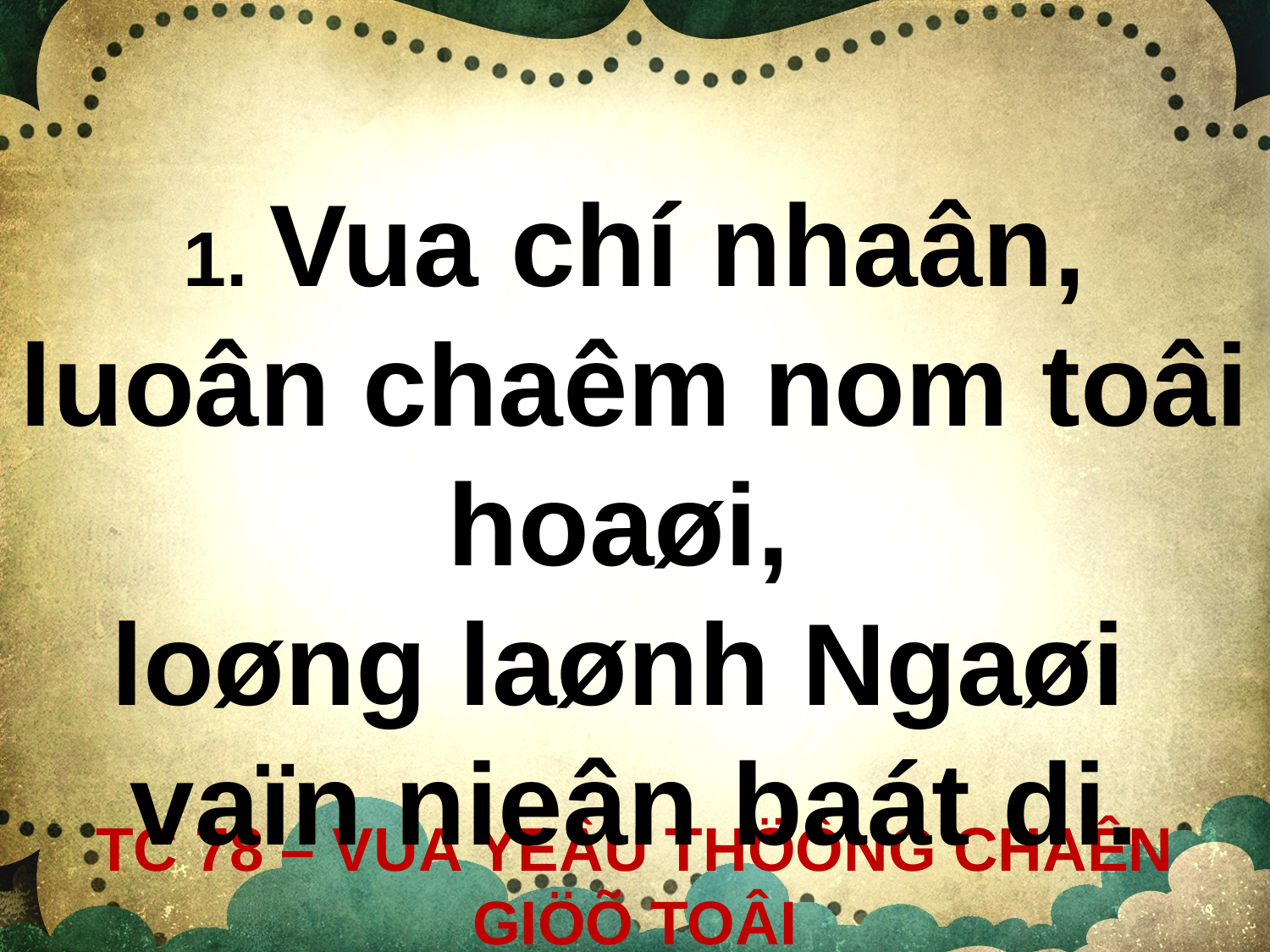

1. Vua chí nhaân, luoân chaêm nom toâi hoaøi,
loøng laønh Ngaøi
vaïn nieân baát di.
TC 78 – VUA YEÂU THÖÔNG CHAÊN GIÖÕ TOÂI